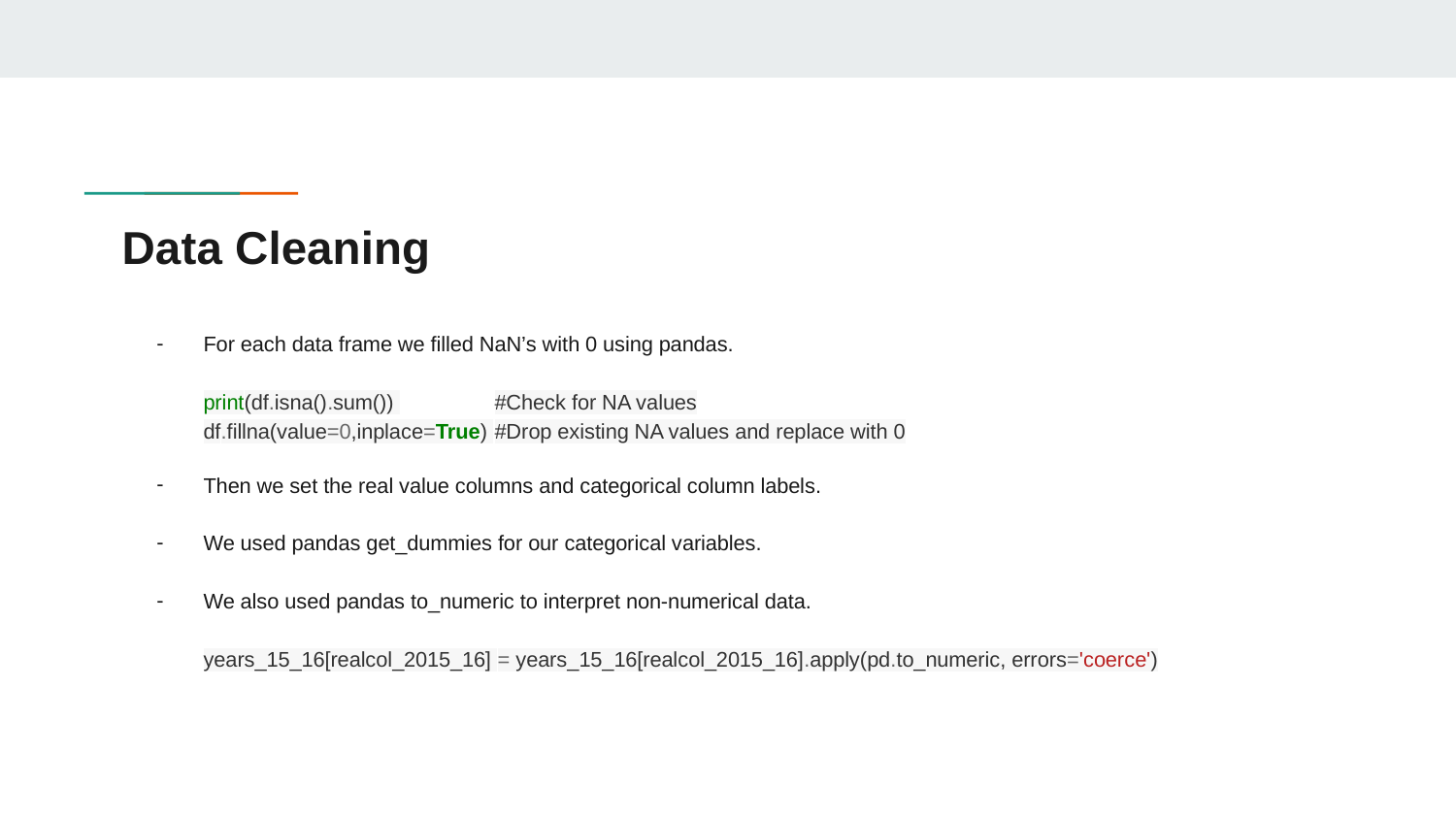

# Data Cleaning
For each data frame we filled NaN’s with 0 using pandas.
print(df.isna().sum()) 	#Check for NA values
df.fillna(value=0,inplace=True) 	#Drop existing NA values and replace with 0
Then we set the real value columns and categorical column labels.
We used pandas get_dummies for our categorical variables.
We also used pandas to_numeric to interpret non-numerical data.
years_15_16[realcol_2015_16] = years_15_16[realcol_2015_16].apply(pd.to_numeric, errors='coerce')